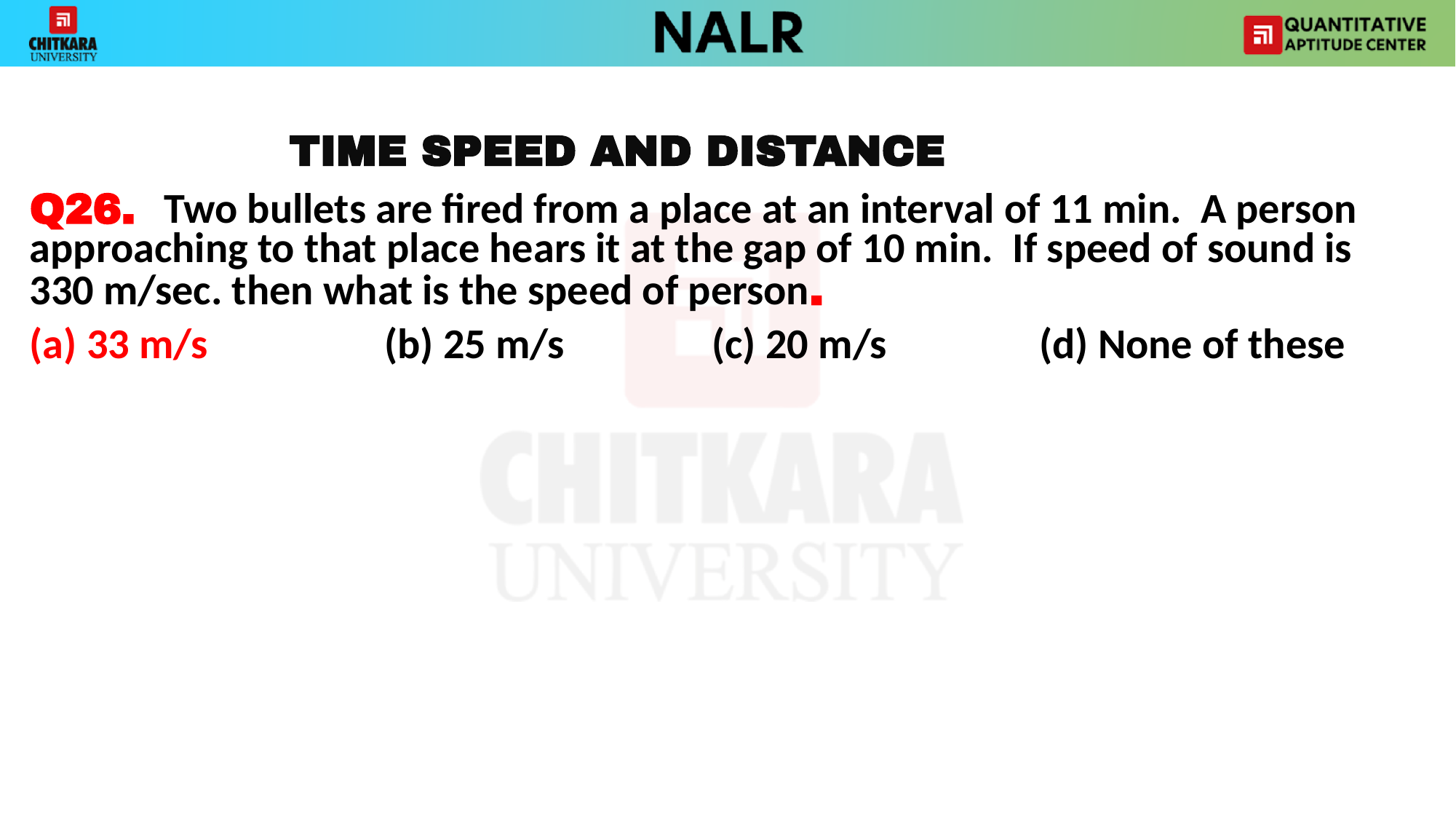

TIME SPEED AND DISTANCE
Q26.  Two bullets are fired from a place at an interval of 11 min.  A person approaching to that place hears it at the gap of 10 min.  If speed of sound is 330 m/sec. then what is the speed of person.
(a) 33 m/s		(b) 25 m/s		(c) 20 m/s		(d) None of these